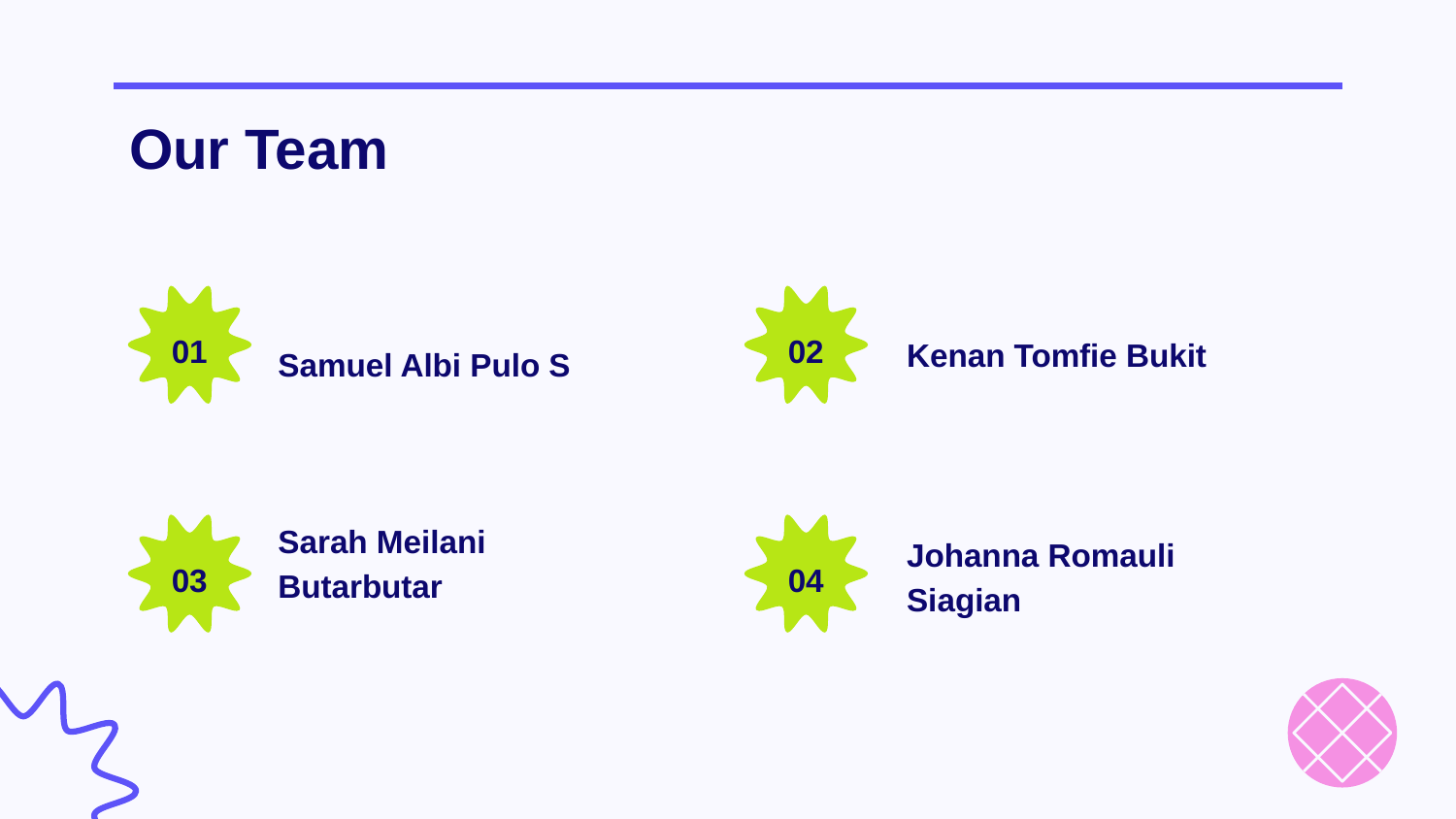

# Our Team
01
02
Samuel Albi Pulo S
Kenan Tomfie Bukit

03
04
Johanna Romauli Siagian
Sarah Meilani Butarbutar